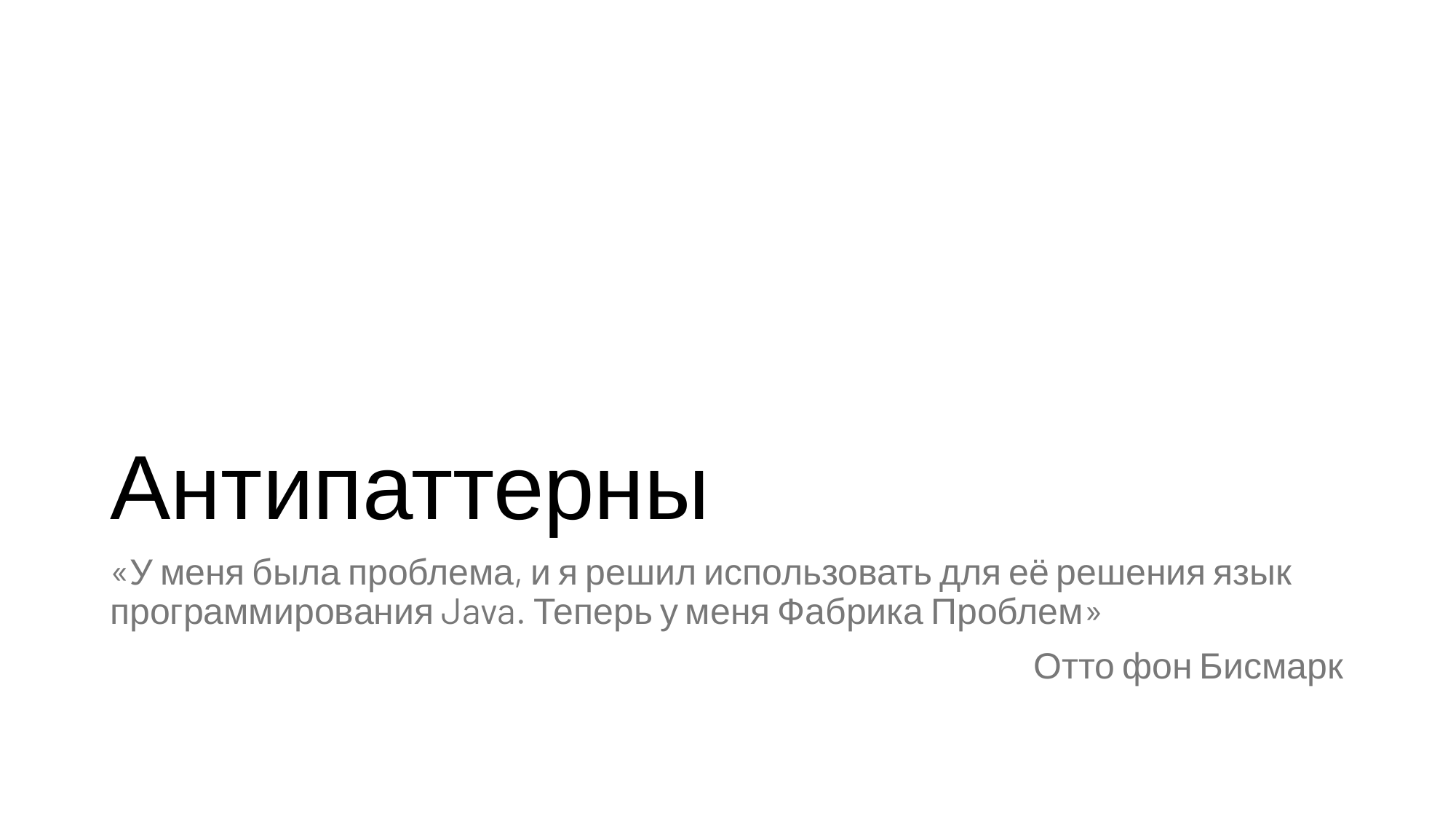

# Антипаттерны
«У меня была проблема, и я решил использовать для её решения язык программирования Java. Теперь у меня Фабрика Проблем»
Отто фон Бисмарк